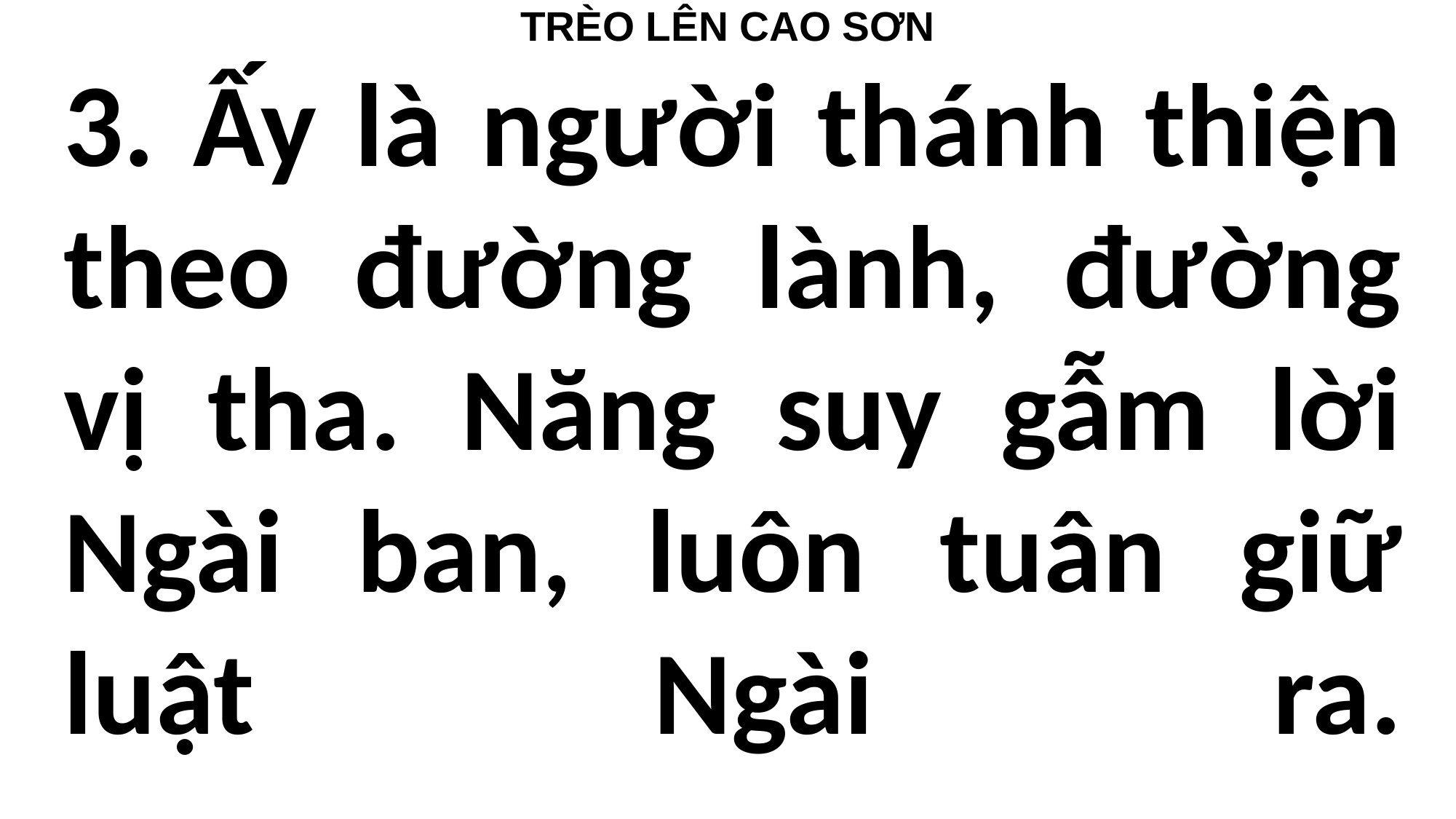

TRÈO LÊN CAO SƠN
# 3. Ấy là người thánh thiện theo đường lành, đường vị tha. Năng suy gẫm lời Ngài ban, luôn tuân giữ luật Ngài ra.